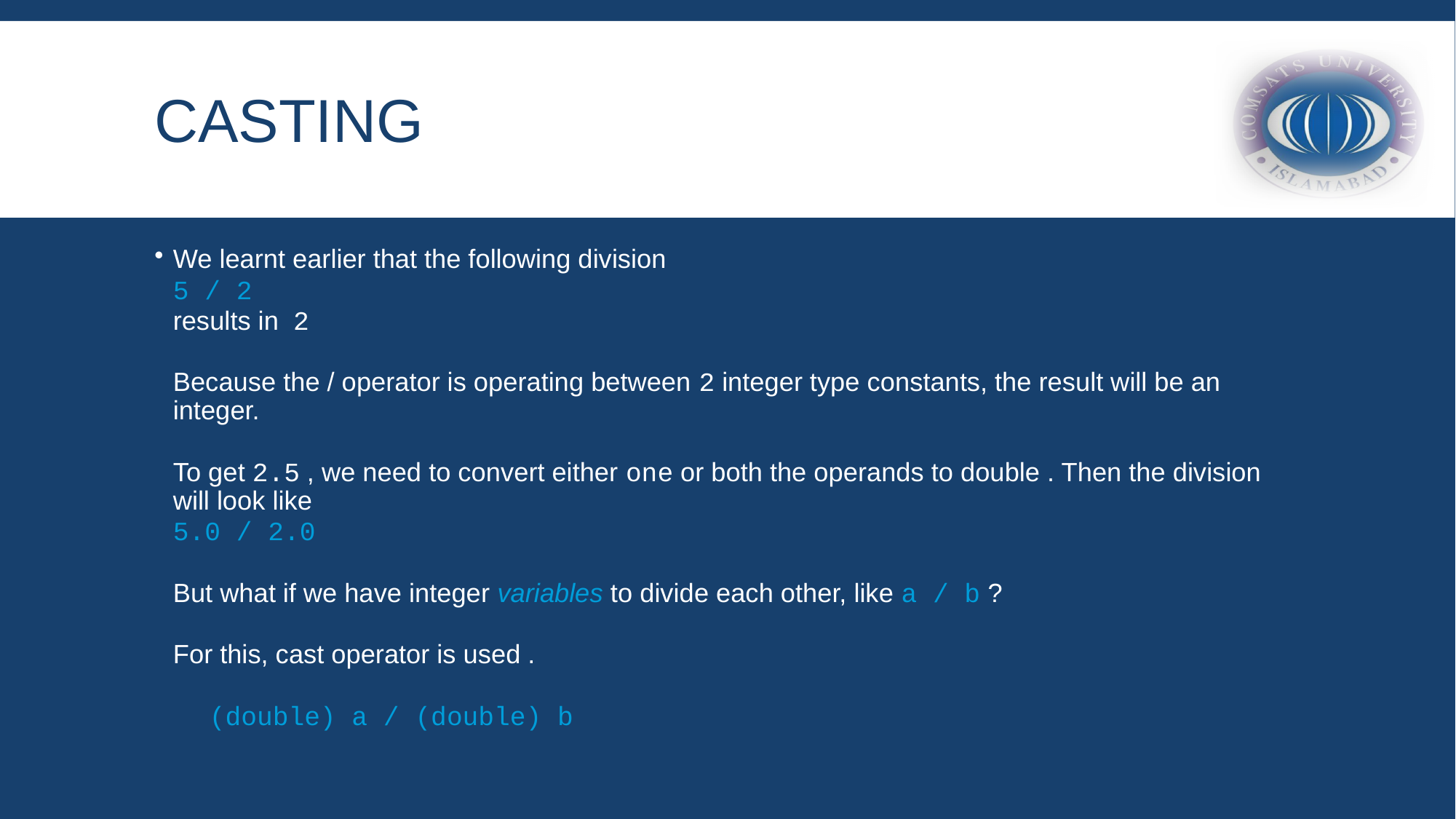

# Casting
We learnt earlier that the following division
			5 / 2
	results in  2

	Because the / operator is operating between 2 integer type constants, the result will be an integer.

	To get 2.5 , we need to convert either one or both the operands to double . Then the division will look like
			5.0 / 2.0

	But what if we have integer variables to divide each other, like a / b ?

	For this, cast operator is used .

		     (double) a / (double) b